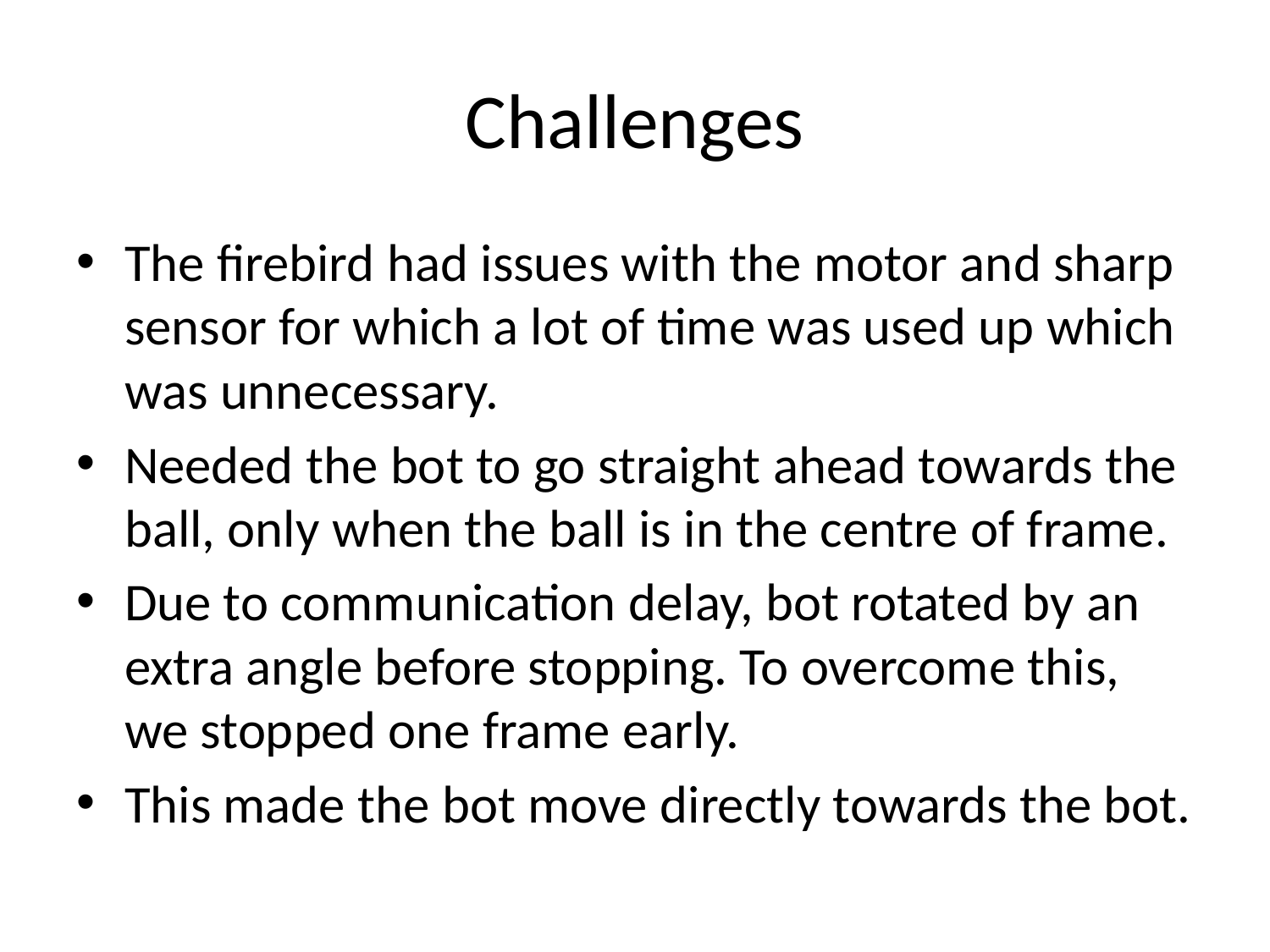

# Challenges
The firebird had issues with the motor and sharp sensor for which a lot of time was used up which was unnecessary.
Needed the bot to go straight ahead towards the ball, only when the ball is in the centre of frame.
Due to communication delay, bot rotated by an extra angle before stopping. To overcome this, we stopped one frame early.
This made the bot move directly towards the bot.